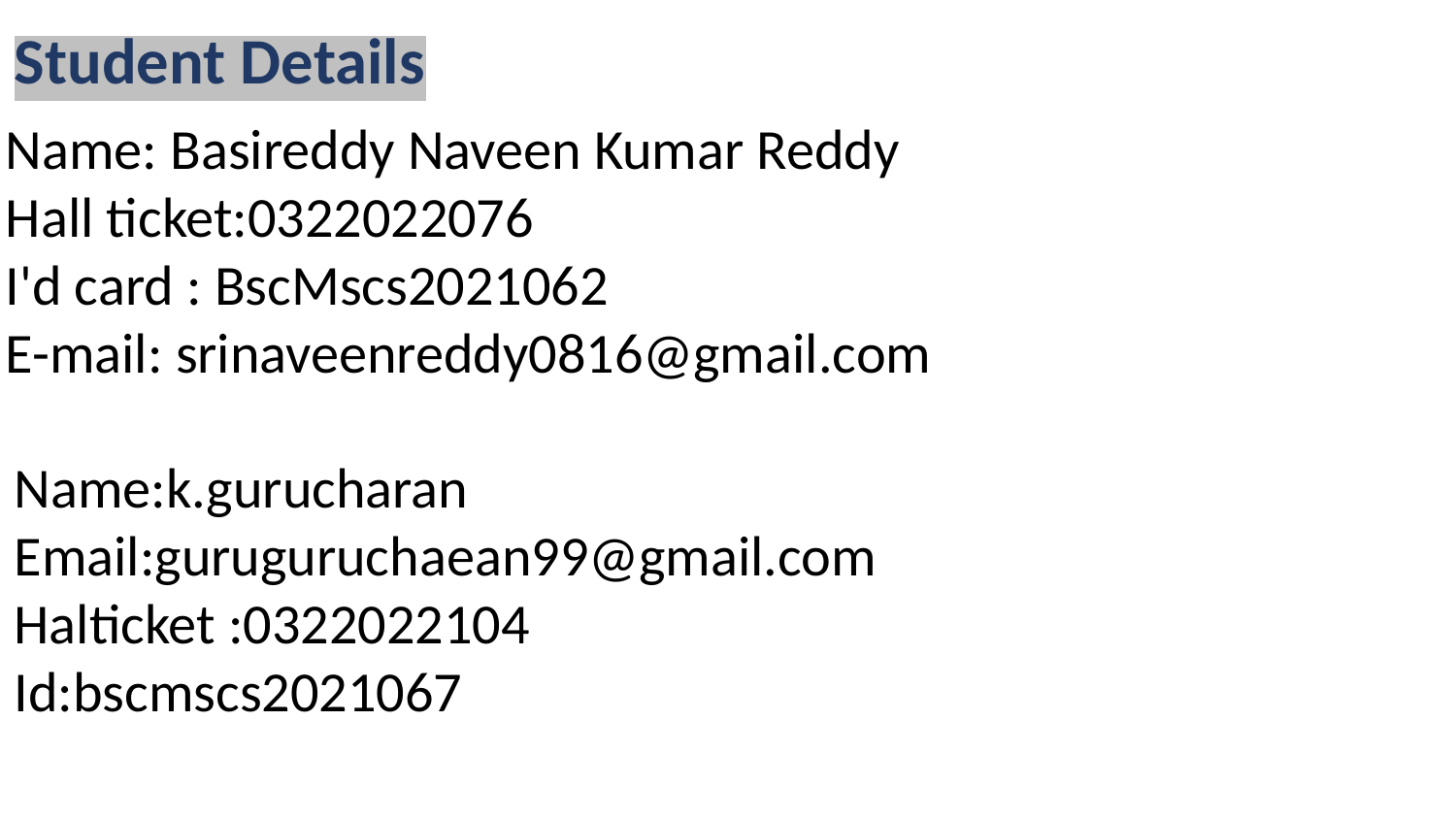

Student Details
Name: Basireddy Naveen Kumar Reddy
Hall ticket:0322022076
I'd card : BscMscs2021062
E-mail: srinaveenreddy0816@gmail.com
Name:k.gurucharan
Email:guruguruchaean99@gmail.com
Halticket :0322022104
Id:bscmscs2021067